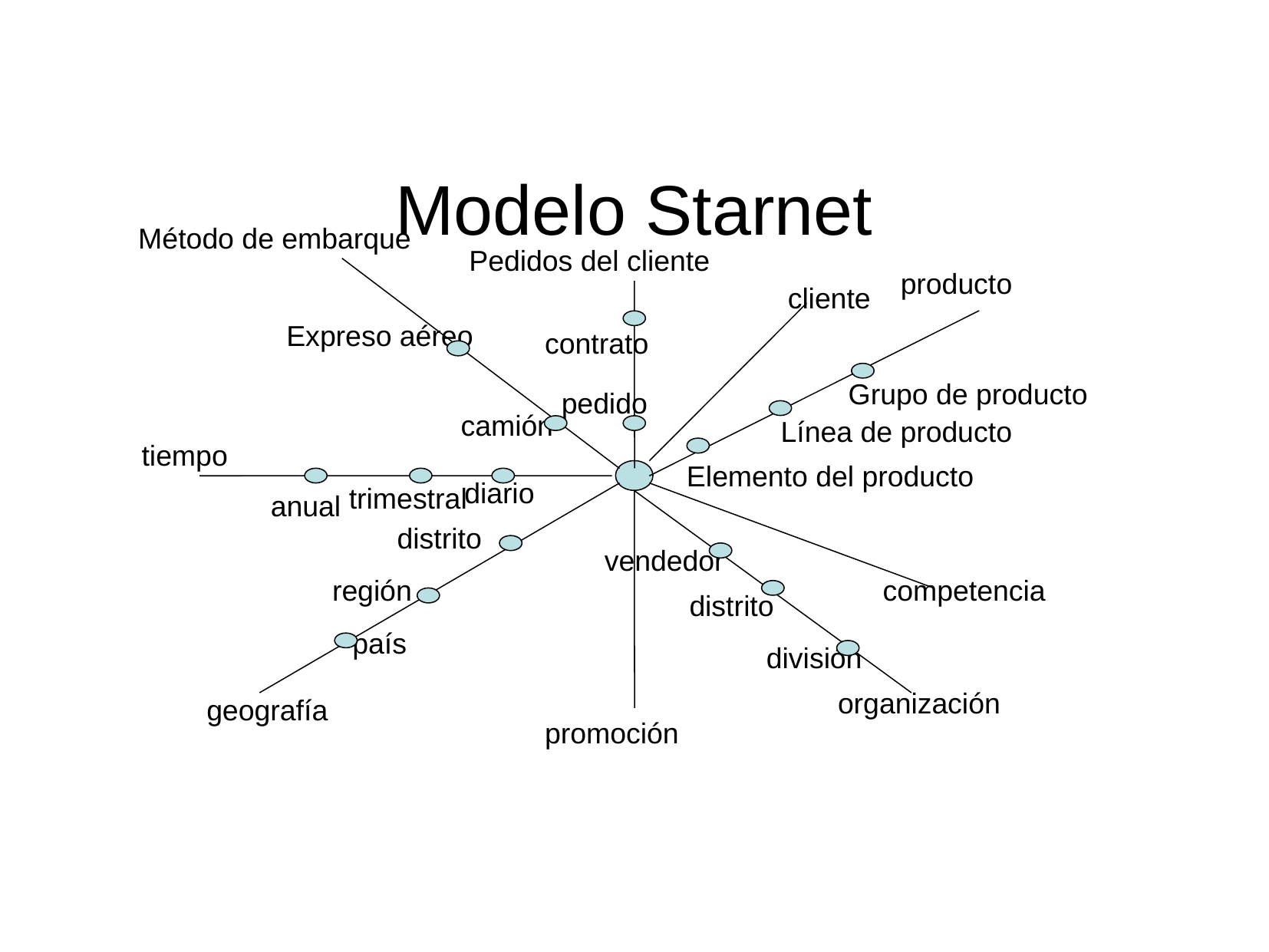

# Modelo Starnet
Método de embarque
Pedidos del cliente

producto
cliente

Expreso aéreo
contrato

Grupo de producto
pedido

camión
Línea de producto

tiempo

Elemento del producto

diario

trimestral

anual

distrito

vendedor

región
competencia

distrito

país

división

organización
geografía
promoción